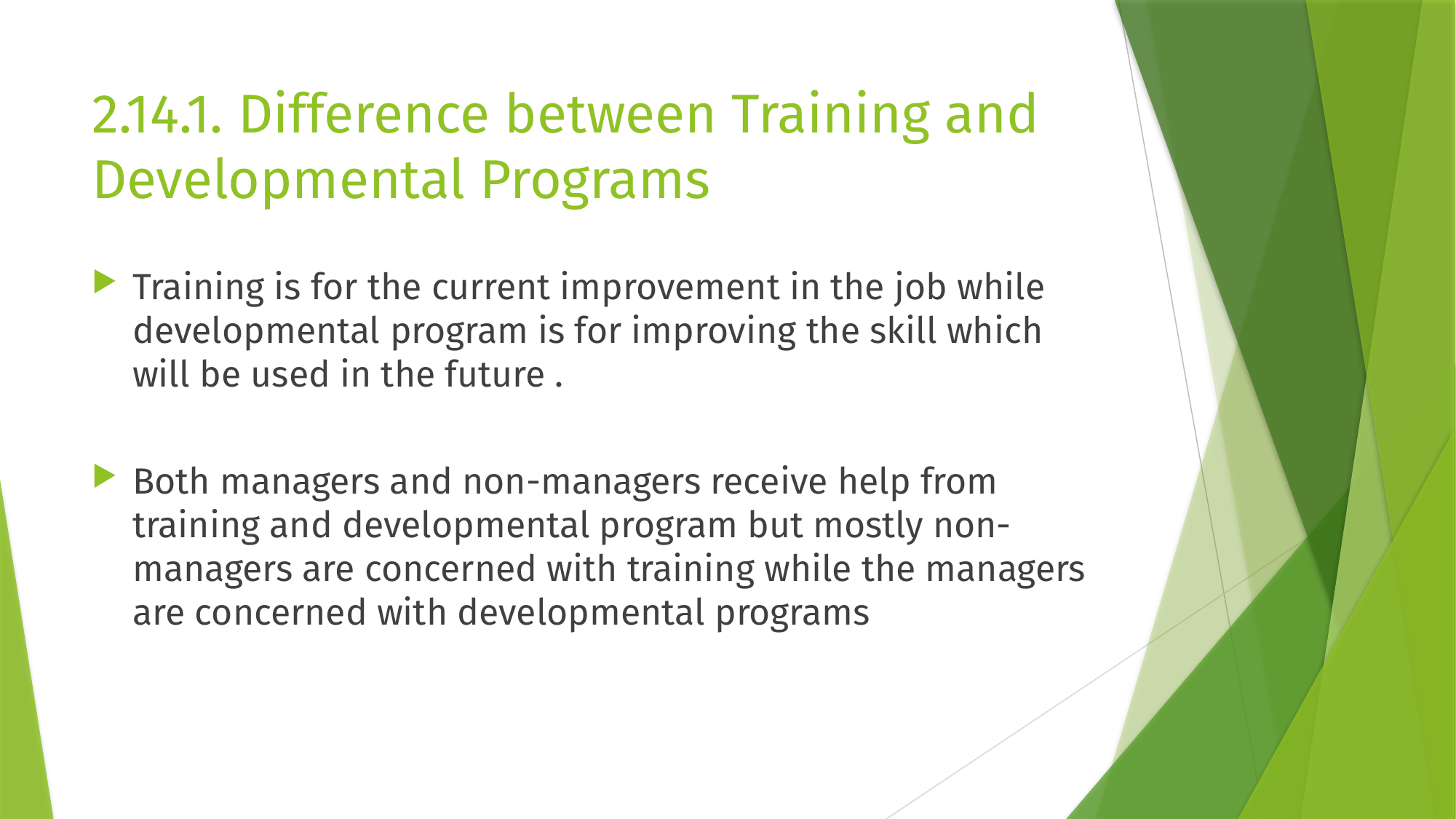

# 2.14.1. Difference between Training and Developmental Programs
Training is for the current improvement in the job while developmental program is for improving the skill which will be used in the future .

Both managers and non-managers receive help from training and developmental program but mostly non-managers are concerned with training while the managers are concerned with developmental programs